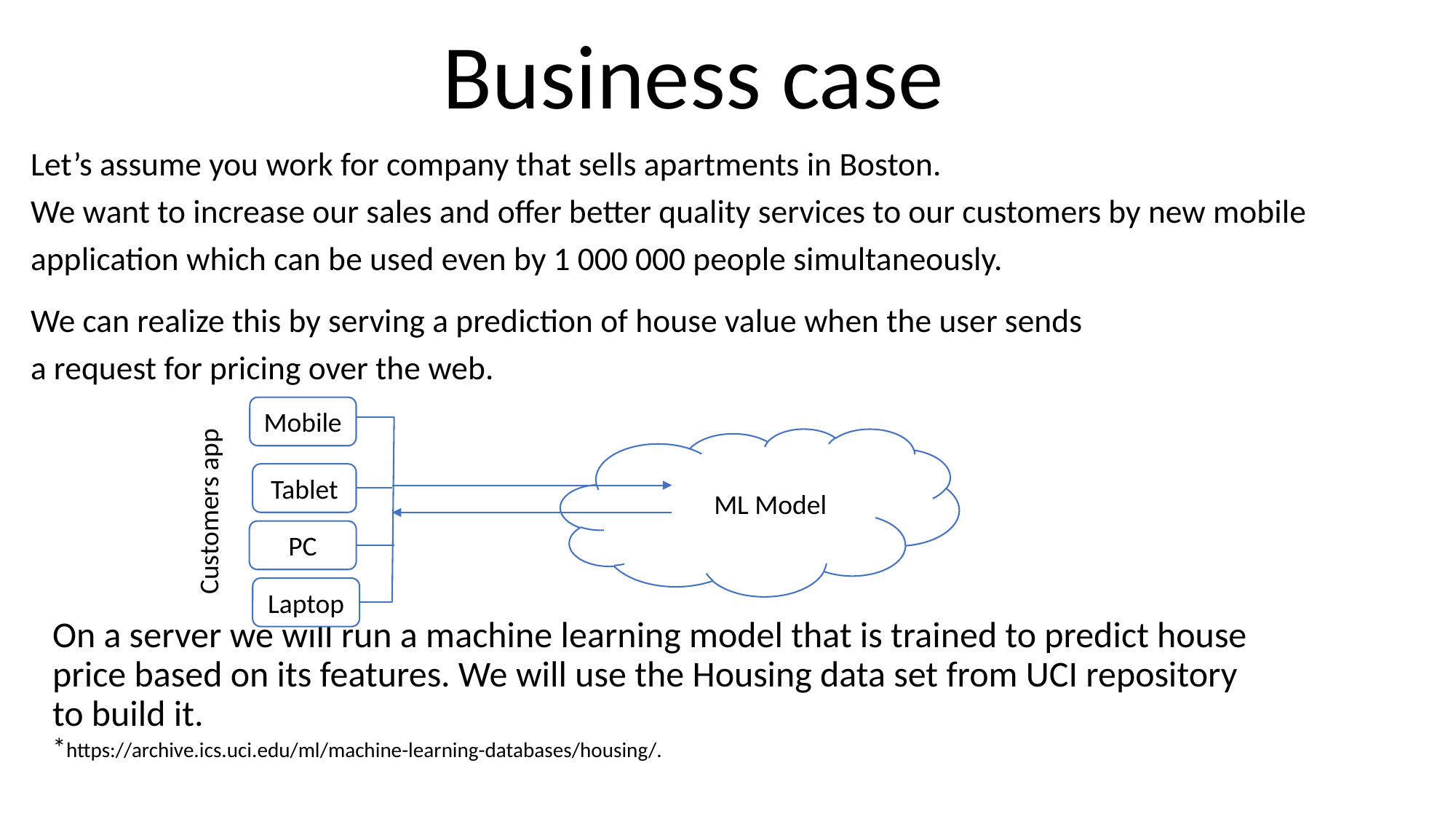

# Business case
Let’s assume you work for company that sells apartments in Boston.
We want to increase our sales and offer better quality services to our customers by new mobile application which can be used even by 1 000 000 people simultaneously.
We can realize this by serving a prediction of house value when the user sends
a request for pricing over the web.

Mobile
Customers app

Tablet
ML Model
PC
Laptop
On a server we will run a machine learning model that is trained to predict house price based on its features. We will use the Housing data set from UCI repository
to build it.
*https://archive.ics.uci.edu/ml/machine-learning-databases/housing/.